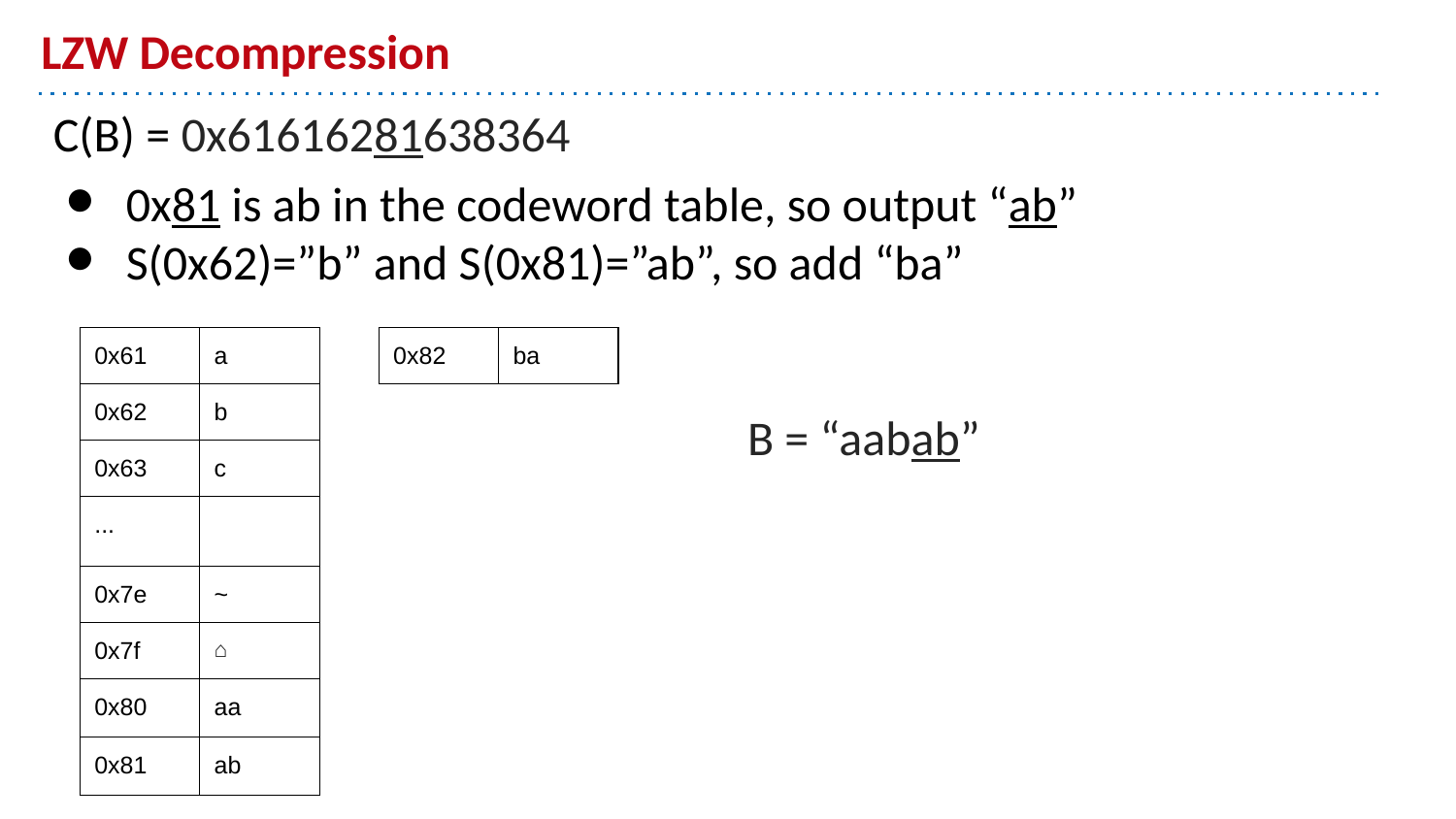

# LZW Decompression
C(B) = 0x61616281638364
0x81 is ab in the codeword table, so output “ab”
S(0x62)=”b” and S(0x81)=”ab”, so add “ba”
| 0x61 | a |
| --- | --- |
| 0x62 | b |
| 0x63 | c |
| ... |  |
| 0x7e | ~ |
| 0x7f | ⌂ |
| 0x80 | aa |
| 0x81 | ab |
| 0x82 | ba |
| --- | --- |
B = “aabab”